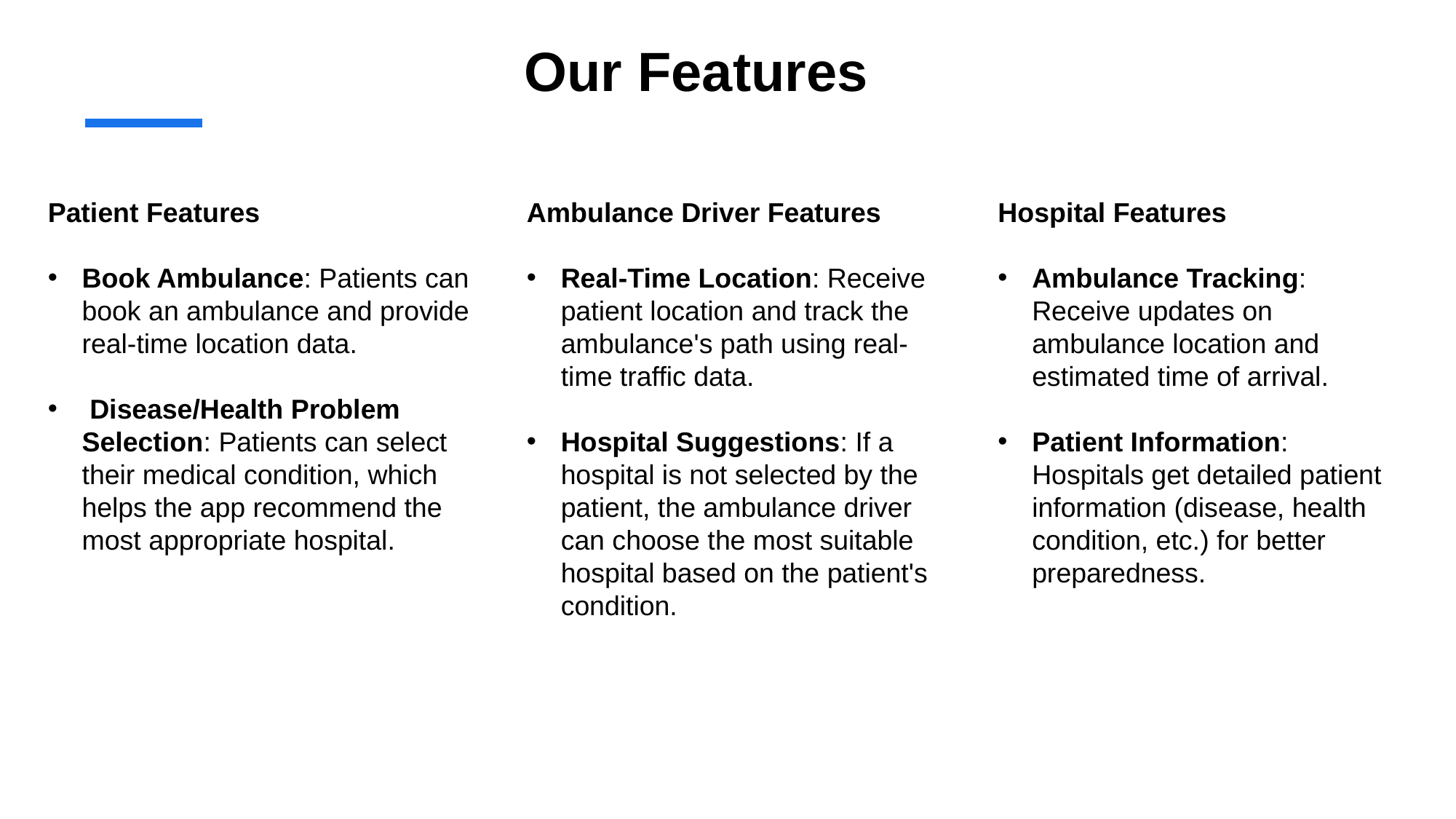

Our Features
Ambulance Driver Features

Real-Time Location: Receive patient location and track the ambulance's path using real-time traffic data.

Hospital Suggestions: If a hospital is not selected by the patient, the ambulance driver can choose the most suitable hospital based on the patient's condition.

Hospital Features

Ambulance Tracking: Receive updates on ambulance location and estimated time of arrival.

Patient Information: Hospitals get detailed patient information (disease, health condition, etc.) for better preparedness.

Patient Features

Book Ambulance: Patients can book an ambulance and provide real-time location data.

 Disease/Health Problem Selection: Patients can select their medical condition, which helps the app recommend the most appropriate hospital.